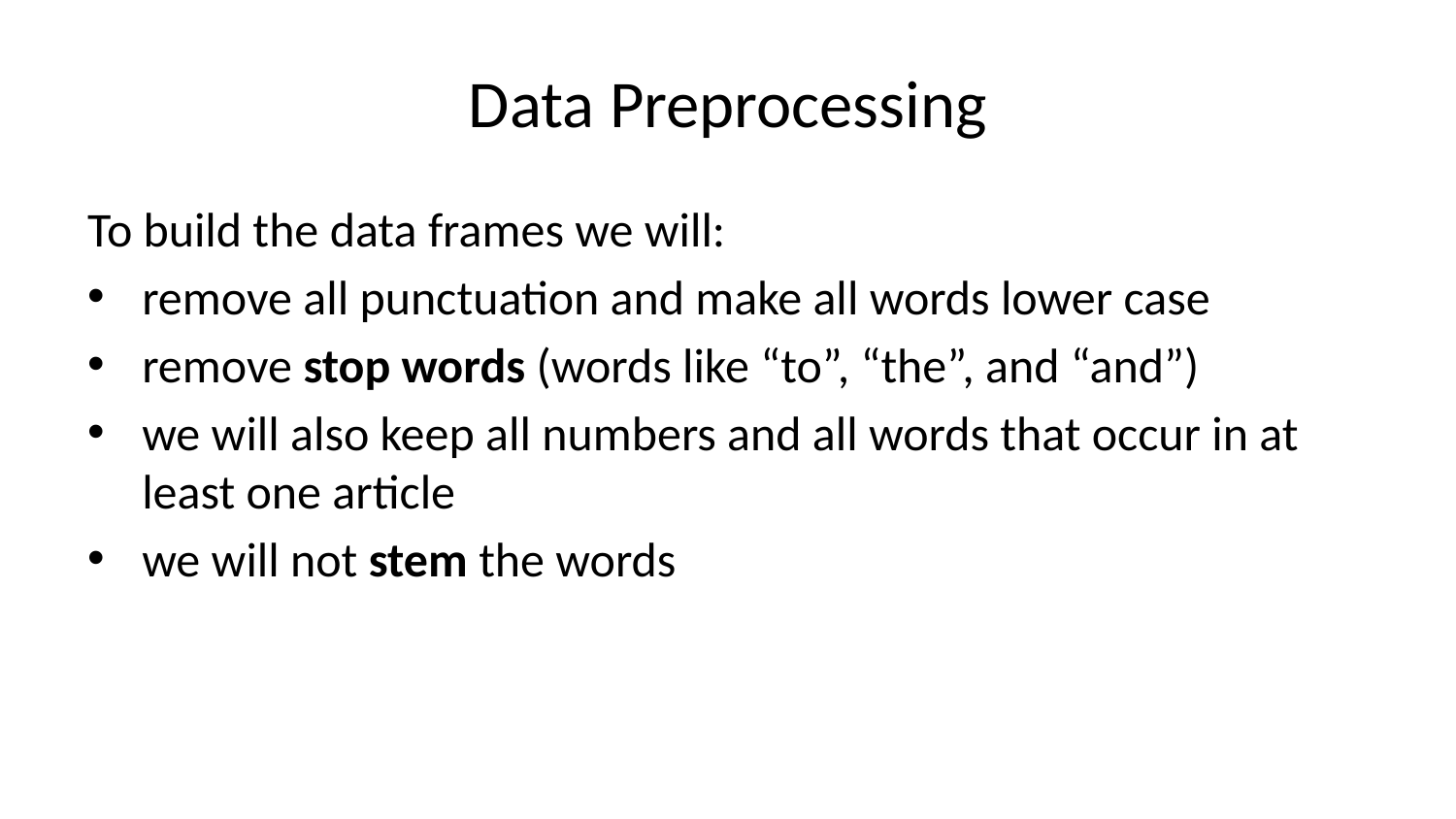

# Data Preprocessing
To build the data frames we will:
remove all punctuation and make all words lower case
remove stop words (words like “to”, “the”, and “and”)
we will also keep all numbers and all words that occur in at least one article
we will not stem the words